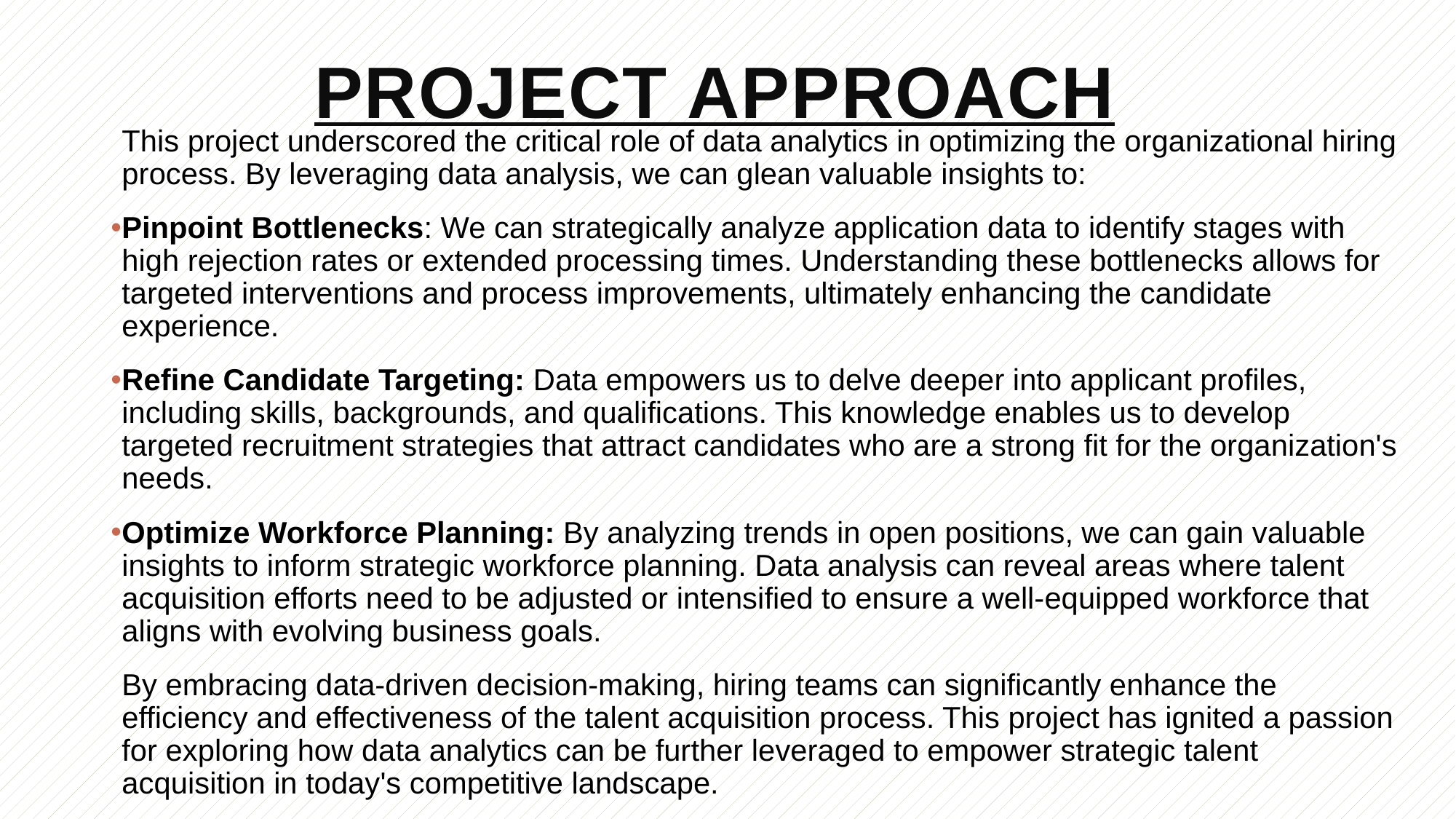

# Project Approach
This project underscored the critical role of data analytics in optimizing the organizational hiring process. By leveraging data analysis, we can glean valuable insights to:
Pinpoint Bottlenecks: We can strategically analyze application data to identify stages with high rejection rates or extended processing times. Understanding these bottlenecks allows for targeted interventions and process improvements, ultimately enhancing the candidate experience.
Refine Candidate Targeting: Data empowers us to delve deeper into applicant profiles, including skills, backgrounds, and qualifications. This knowledge enables us to develop targeted recruitment strategies that attract candidates who are a strong fit for the organization's needs.
Optimize Workforce Planning: By analyzing trends in open positions, we can gain valuable insights to inform strategic workforce planning. Data analysis can reveal areas where talent acquisition efforts need to be adjusted or intensified to ensure a well-equipped workforce that aligns with evolving business goals.
By embracing data-driven decision-making, hiring teams can significantly enhance the efficiency and effectiveness of the talent acquisition process. This project has ignited a passion for exploring how data analytics can be further leveraged to empower strategic talent acquisition in today's competitive landscape.